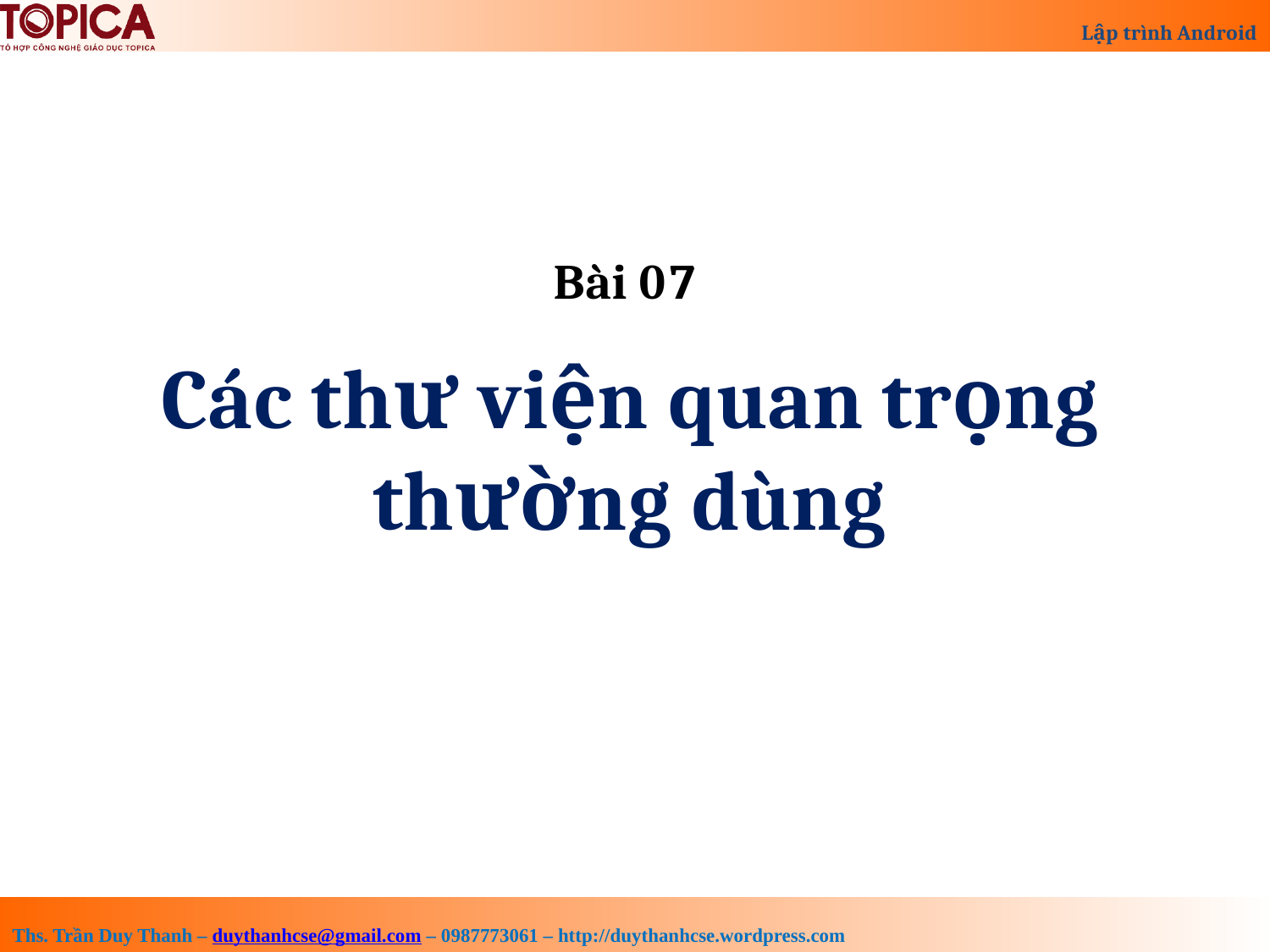

Bài 07
Các thư viện quan trọng thường dùng